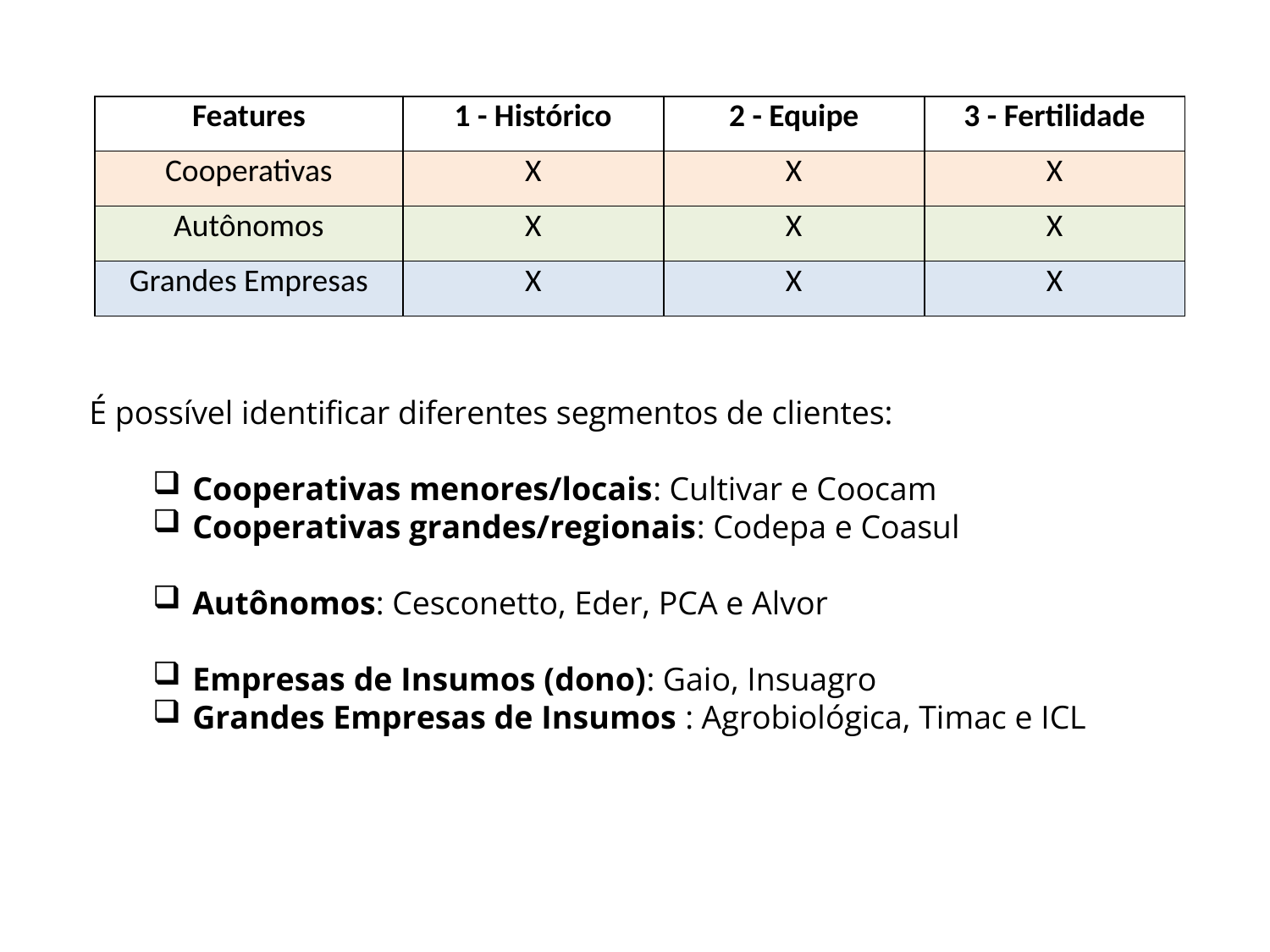

| Features | 1 - Histórico | 2 - Equipe | 3 - Fertilidade |
| --- | --- | --- | --- |
| Cooperativas | X | X | X |
| Autônomos | X | X | X |
| Grandes Empresas | X | X | X |
É possível identificar diferentes segmentos de clientes:

Cooperativas menores/locais: Cultivar e Coocam
Cooperativas grandes/regionais: Codepa e Coasul

Autônomos: Cesconetto, Eder, PCA e Alvor

Empresas de Insumos (dono): Gaio, Insuagro
Grandes Empresas de Insumos : Agrobiológica, Timac e ICL